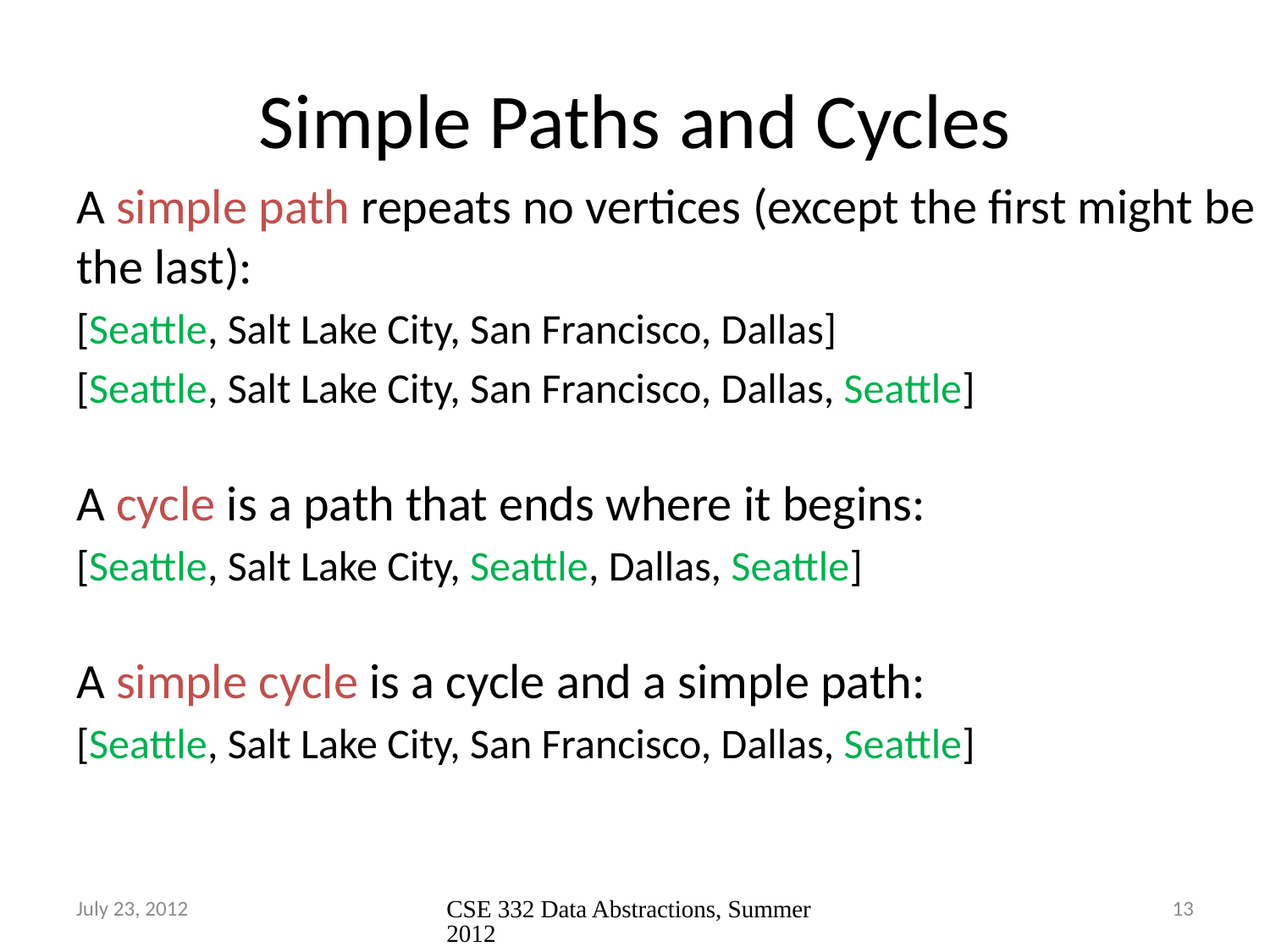

# Simple Paths and Cycles
A simple path repeats no vertices (except the first might be the last):
[Seattle, Salt Lake City, San Francisco, Dallas]
[Seattle, Salt Lake City, San Francisco, Dallas, Seattle]

A cycle is a path that ends where it begins:
[Seattle, Salt Lake City, Seattle, Dallas, Seattle]

A simple cycle is a cycle and a simple path:
[Seattle, Salt Lake City, San Francisco, Dallas, Seattle]

July 23, 2012
CSE 332 Data Abstractions, Summer 2012
13